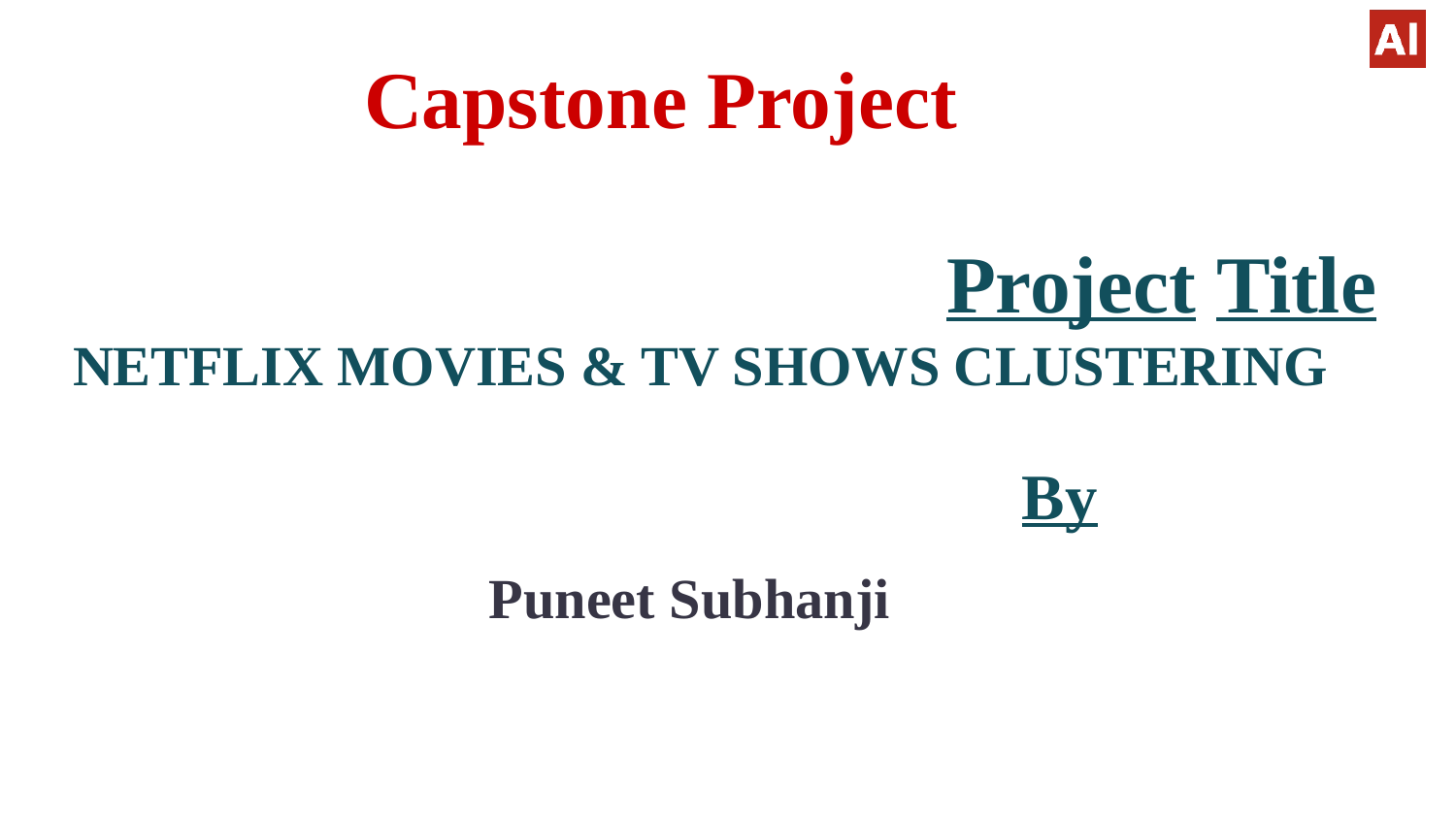

# Capstone Project

 						Project Title
NETFLIX MOVIES & TV SHOWS CLUSTERING
                           		 			By

Puneet Subhanji